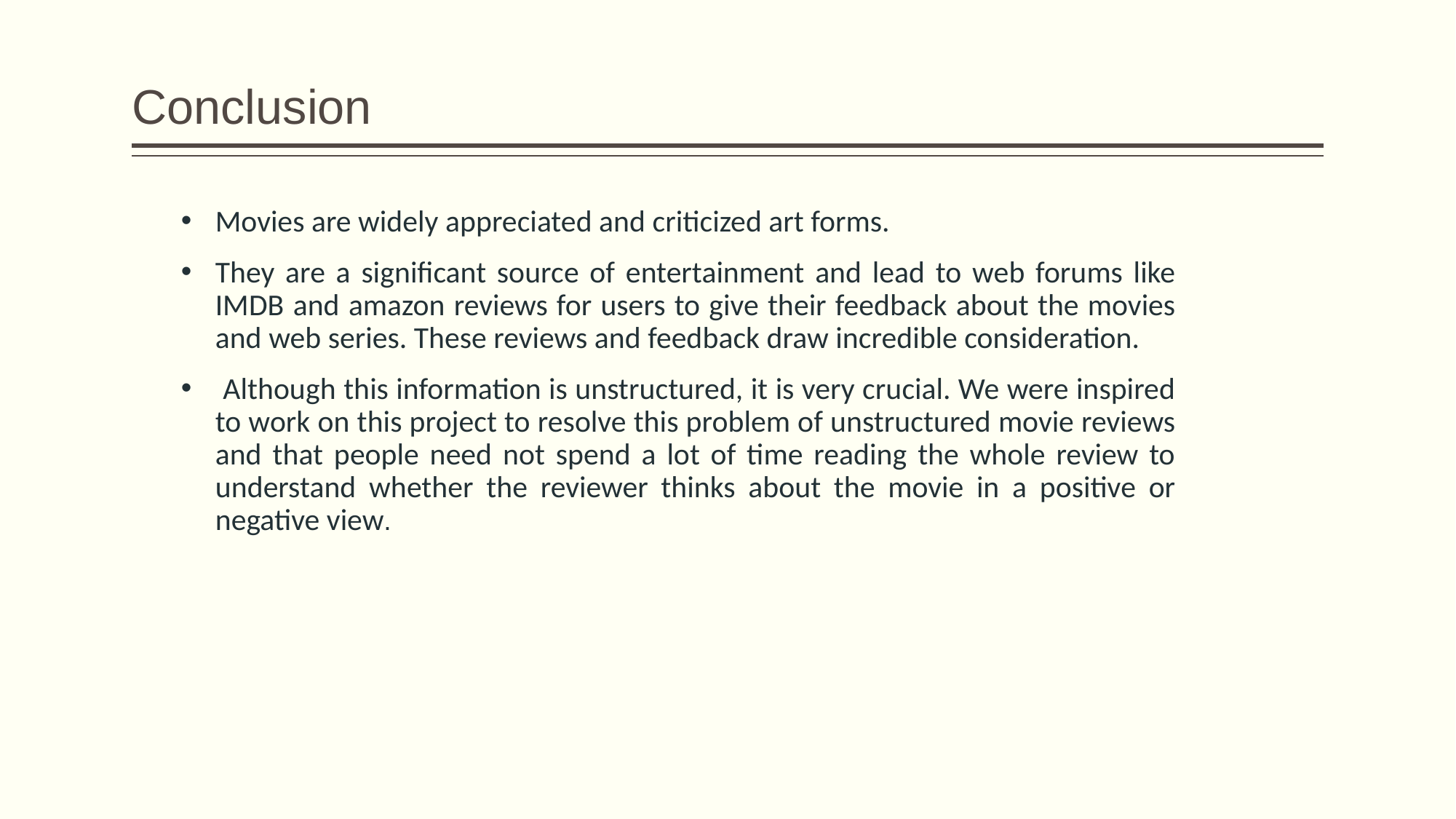

# Conclusion
Movies are widely appreciated and criticized art forms.
They are a significant source of entertainment and lead to web forums like IMDB and amazon reviews for users to give their feedback about the movies and web series. These reviews and feedback draw incredible consideration.
 Although this information is unstructured, it is very crucial. We were inspired to work on this project to resolve this problem of unstructured movie reviews and that people need not spend a lot of time reading the whole review to understand whether the reviewer thinks about the movie in a positive or negative view.